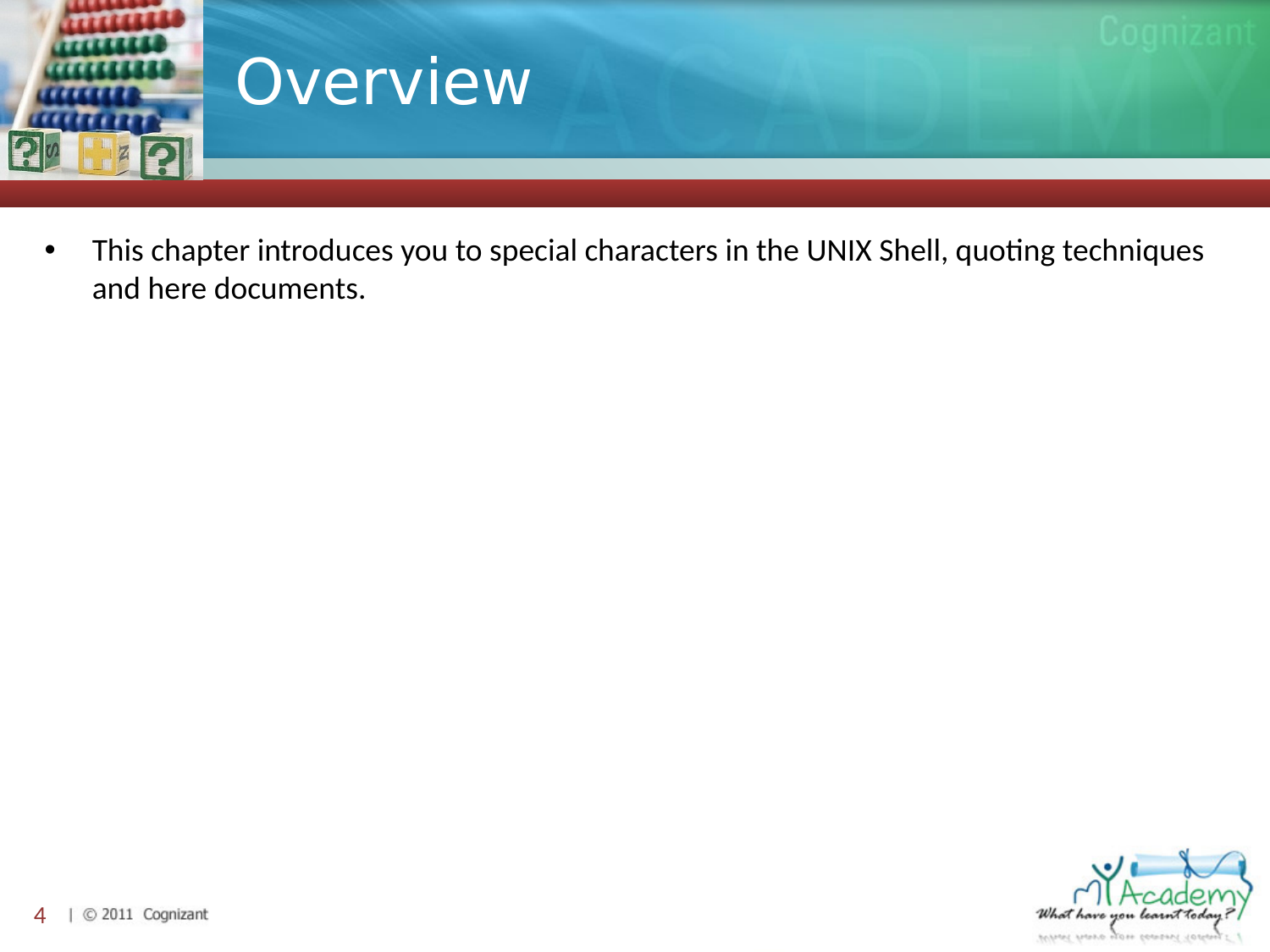

# Overview
This chapter introduces you to special characters in the UNIX Shell, quoting techniques and here documents.
4